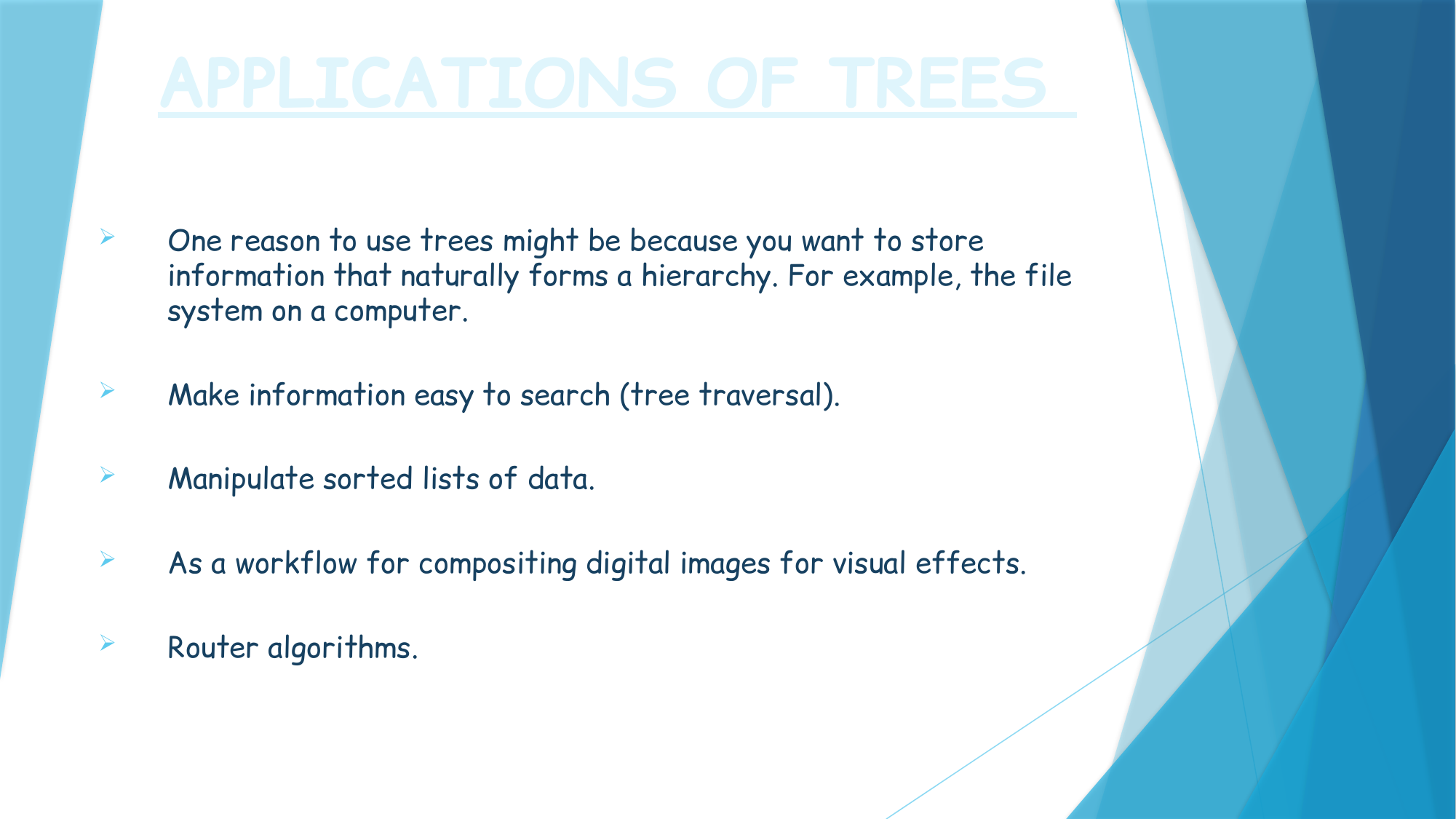

APPLICATIONS OF TREES
One reason to use trees might be because you want to store information that naturally forms a hierarchy. For example, the file system on a computer.

Make information easy to search (tree traversal).

Manipulate sorted lists of data.

As a workflow for compositing digital images for visual effects.

Router algorithms.